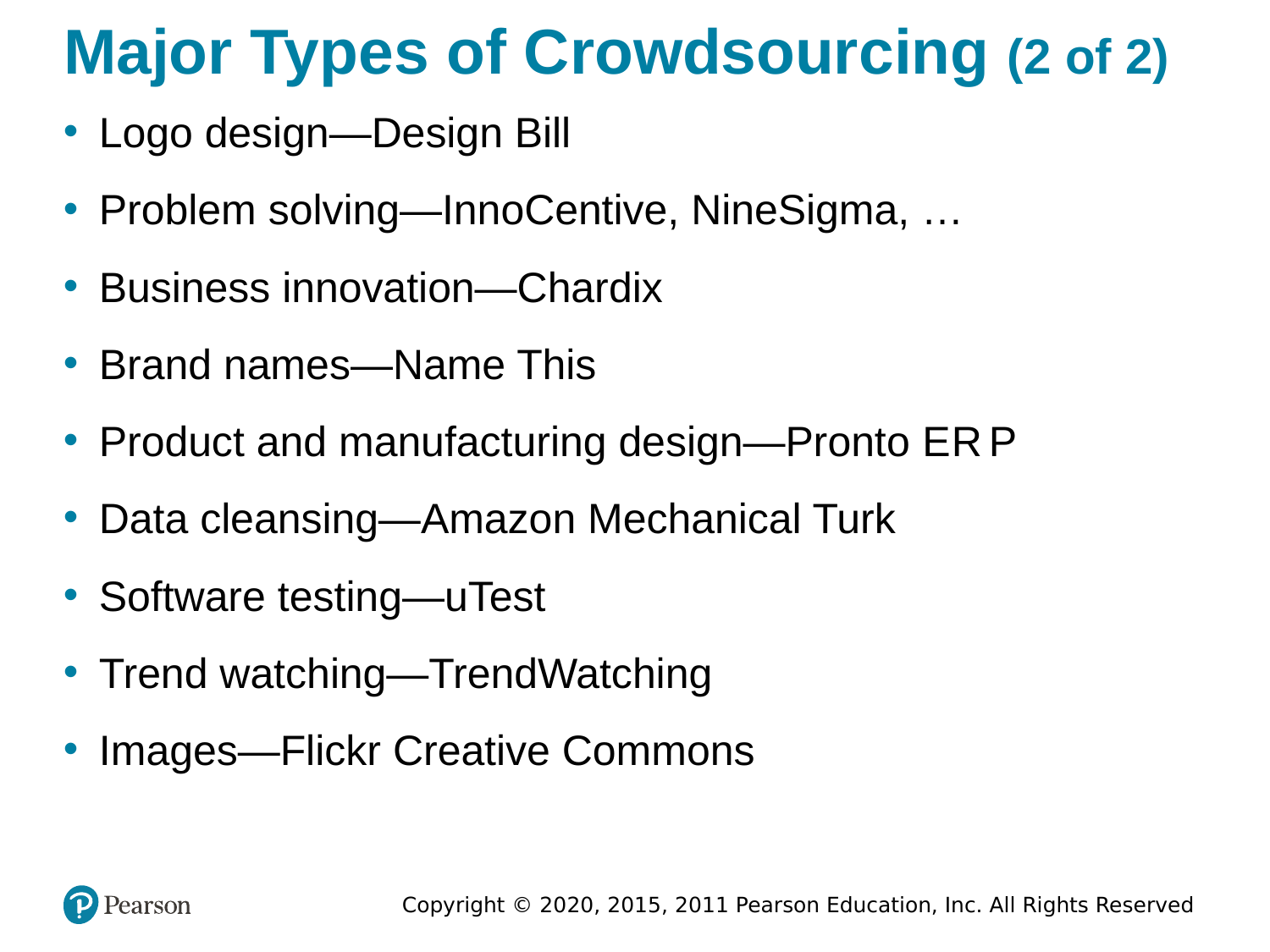

# Major Types of Crowdsourcing (2 of 2)
Logo design—Design Bill
Problem solving—InnoCentive, NineSigma, …
Business innovation—Chardix
Brand names—Name This
Product and manufacturing design—Pronto E R P
Data cleansing—Amazon Mechanical Turk
Software testing—uTest
Trend watching—TrendWatching
Images—Flickr Creative Commons